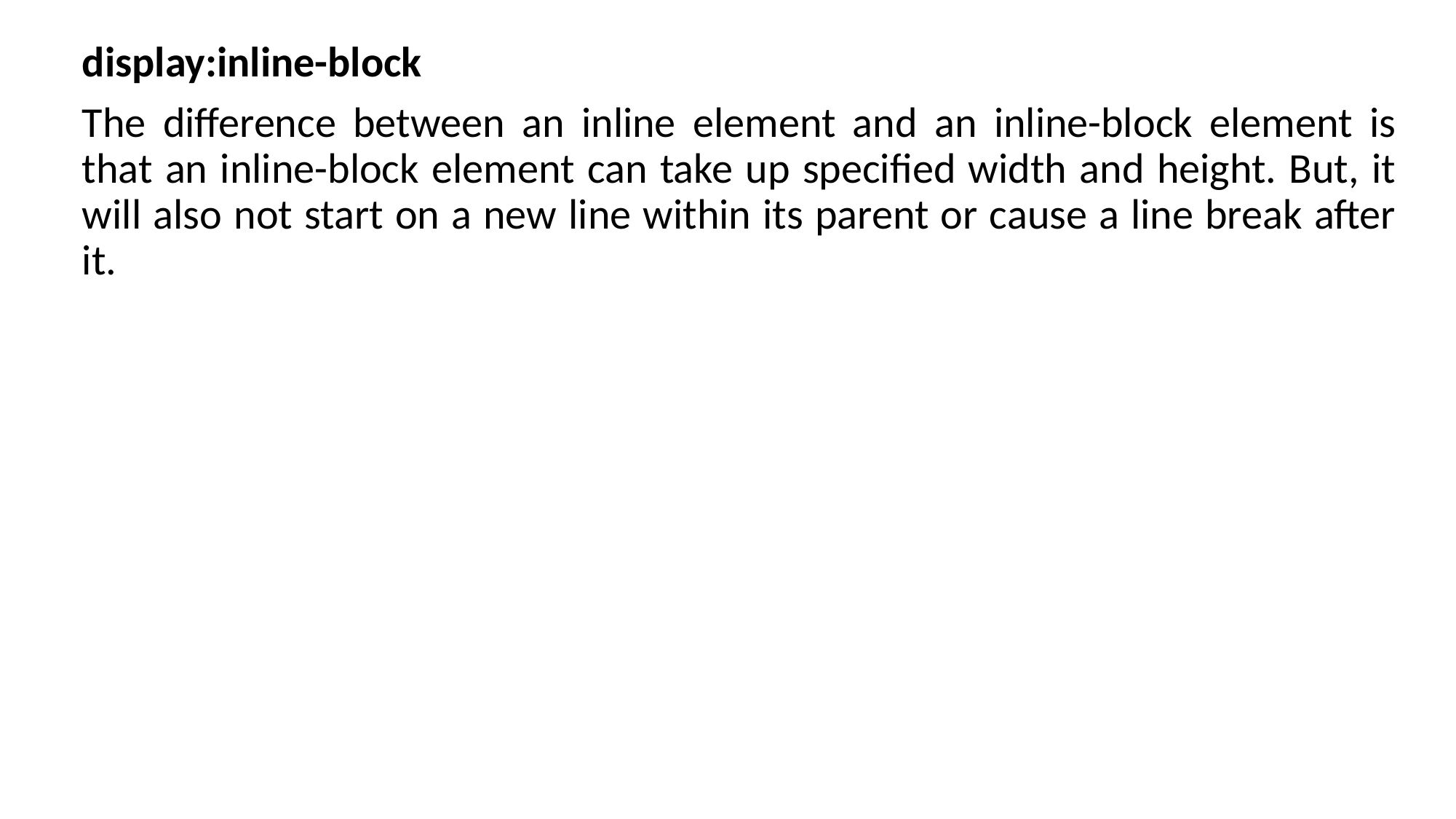

display:inline-block
The difference between an inline element and an inline-block element is that an inline-block element can take up specified width and height. But, it will also not start on a new line within its parent or cause a line break after it.